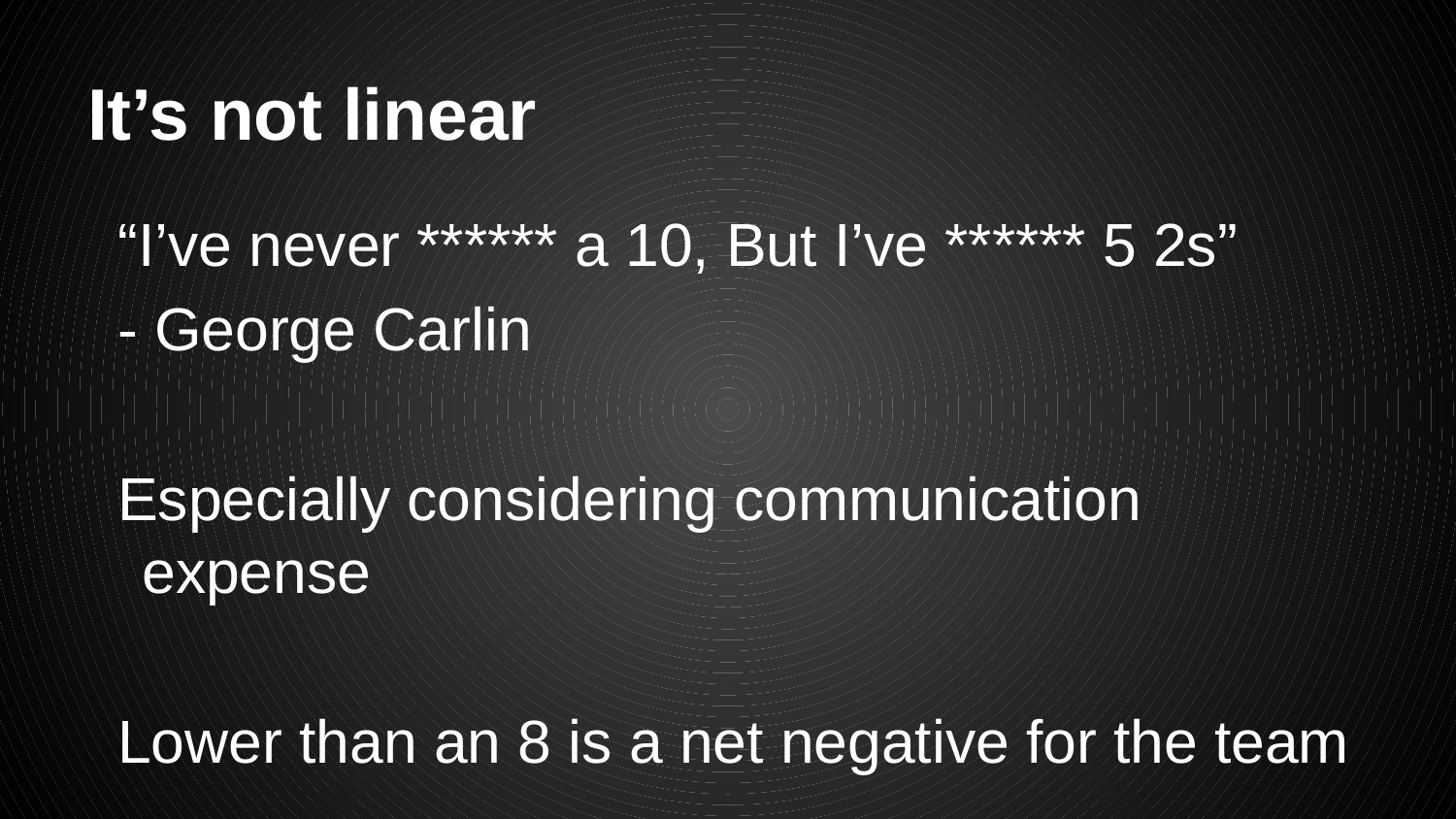

# It’s not linear
“I’ve never ****** a 10, But I’ve ****** 5 2s”
- George Carlin

Especially considering communication expense

Lower than an 8 is a net negative for the team